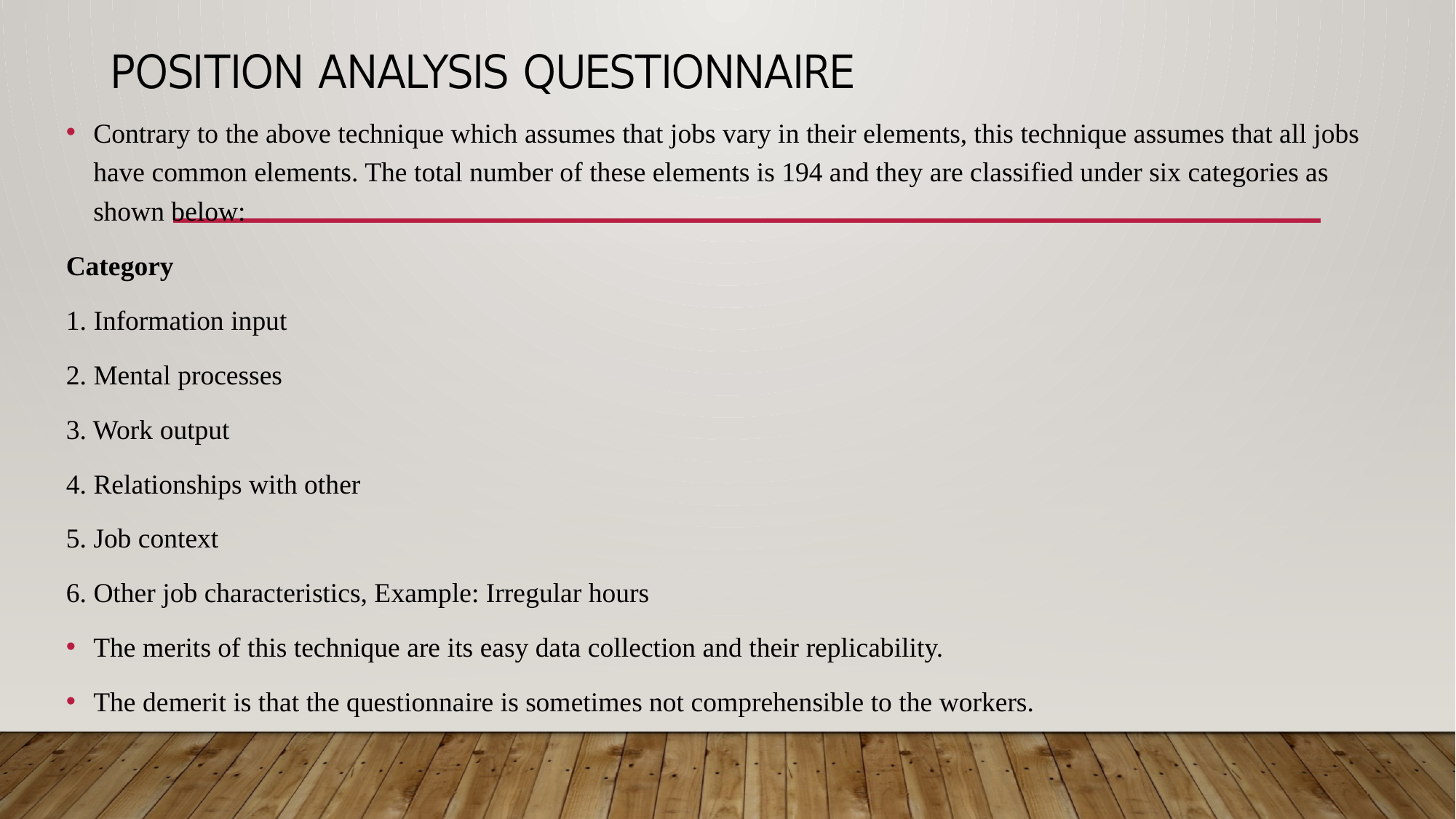

# Position Analysis Questionnaire
Contrary to the above technique which assumes that jobs vary in their elements, this technique assumes that all jobs have common elements. The total number of these elements is 194 and they are classified under six categories as shown below:
Category
1. Information input
2. Mental processes
3. Work output
4. Relationships with other
5. Job context
6. Other job characteristics, Example: Irregular hours
The merits of this technique are its easy data collection and their replicability.
The demerit is that the questionnaire is sometimes not comprehensible to the workers.